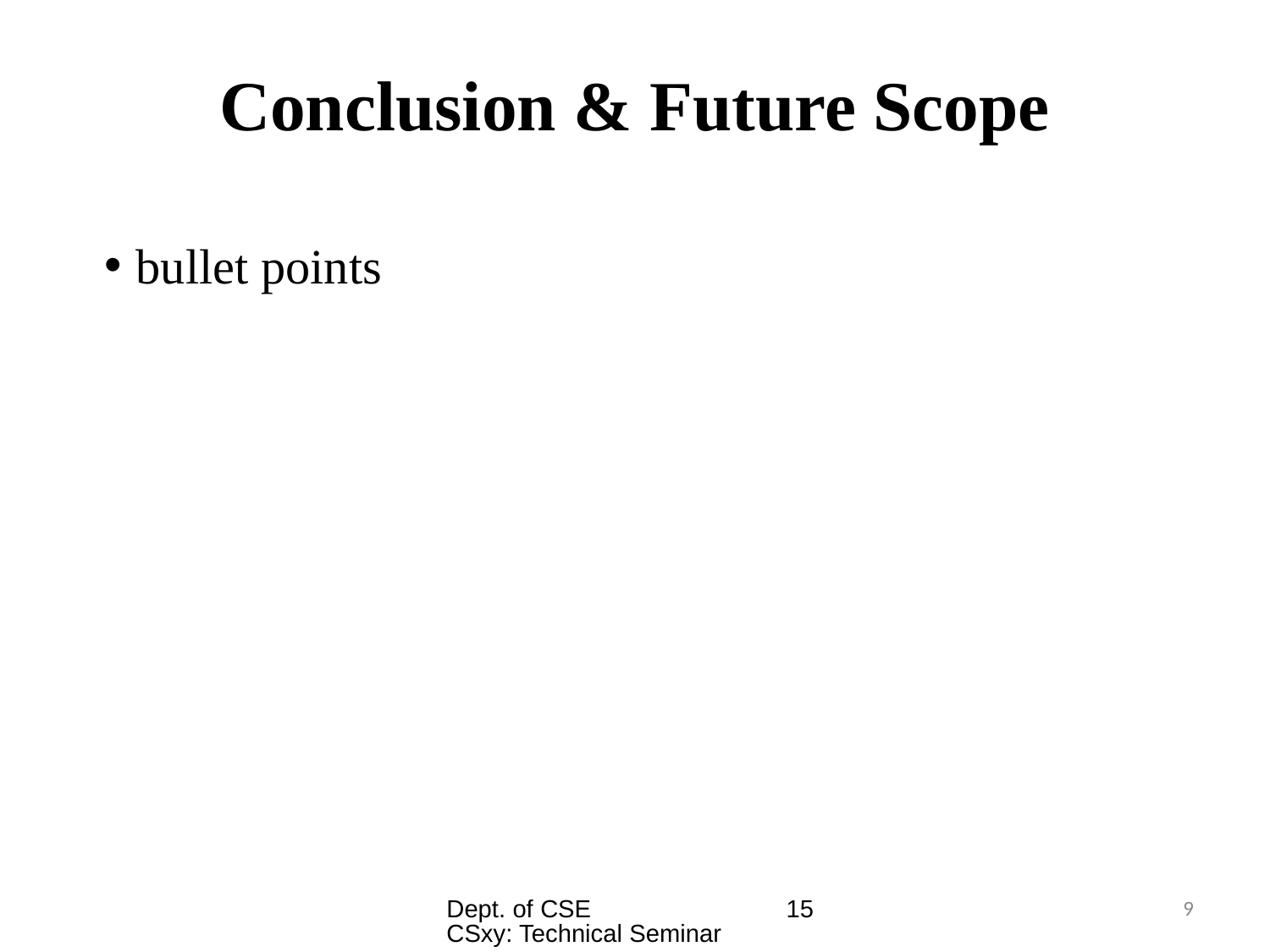

# Conclusion & Future Scope
 bullet points
Dept. of CSE                            15CSxy: Technical Seminar
9